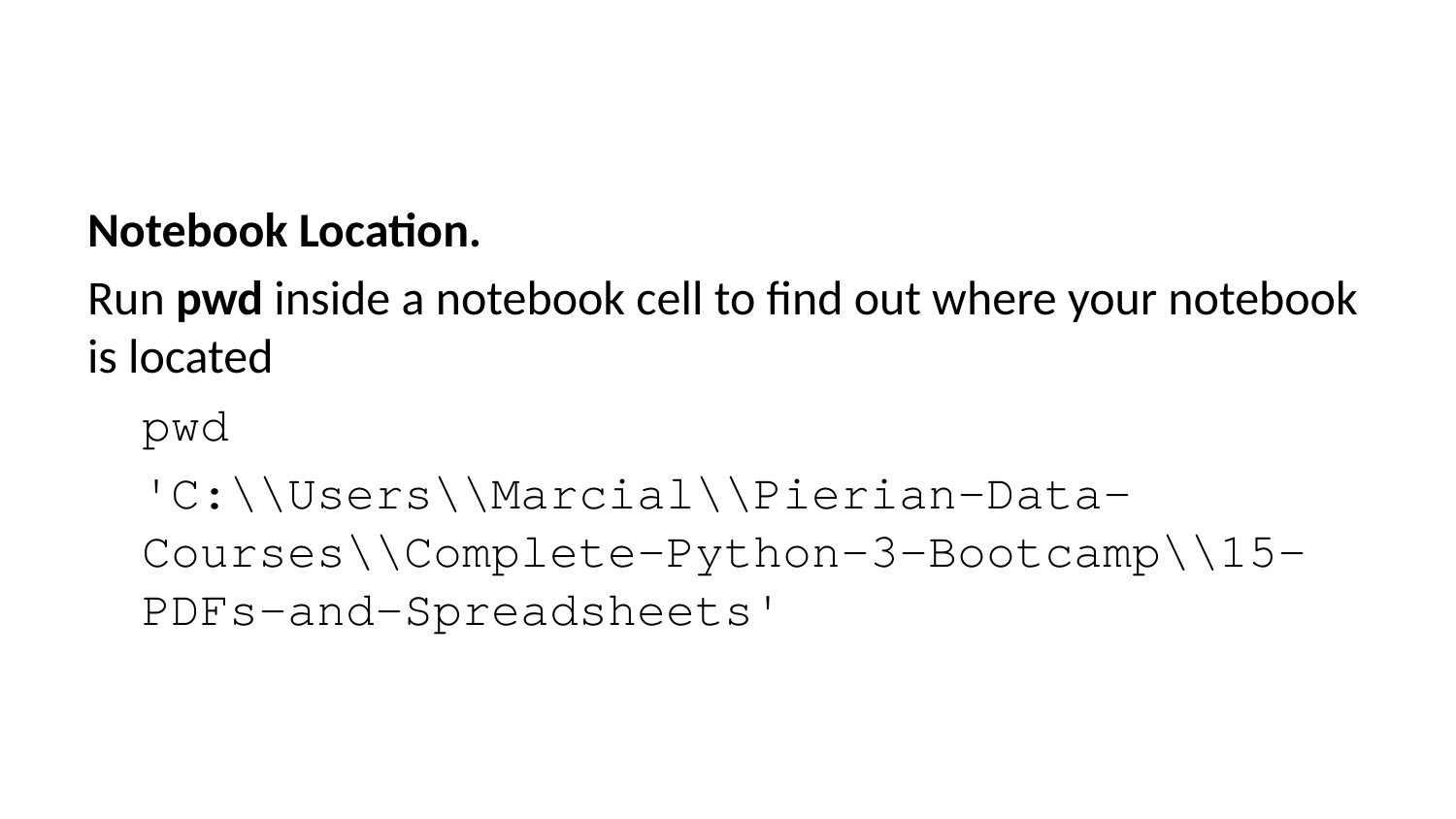

Notebook Location.
Run pwd inside a notebook cell to find out where your notebook is located
pwd
'C:\\Users\\Marcial\\Pierian-Data-Courses\\Complete-Python-3-Bootcamp\\15-PDFs-and-Spreadsheets'